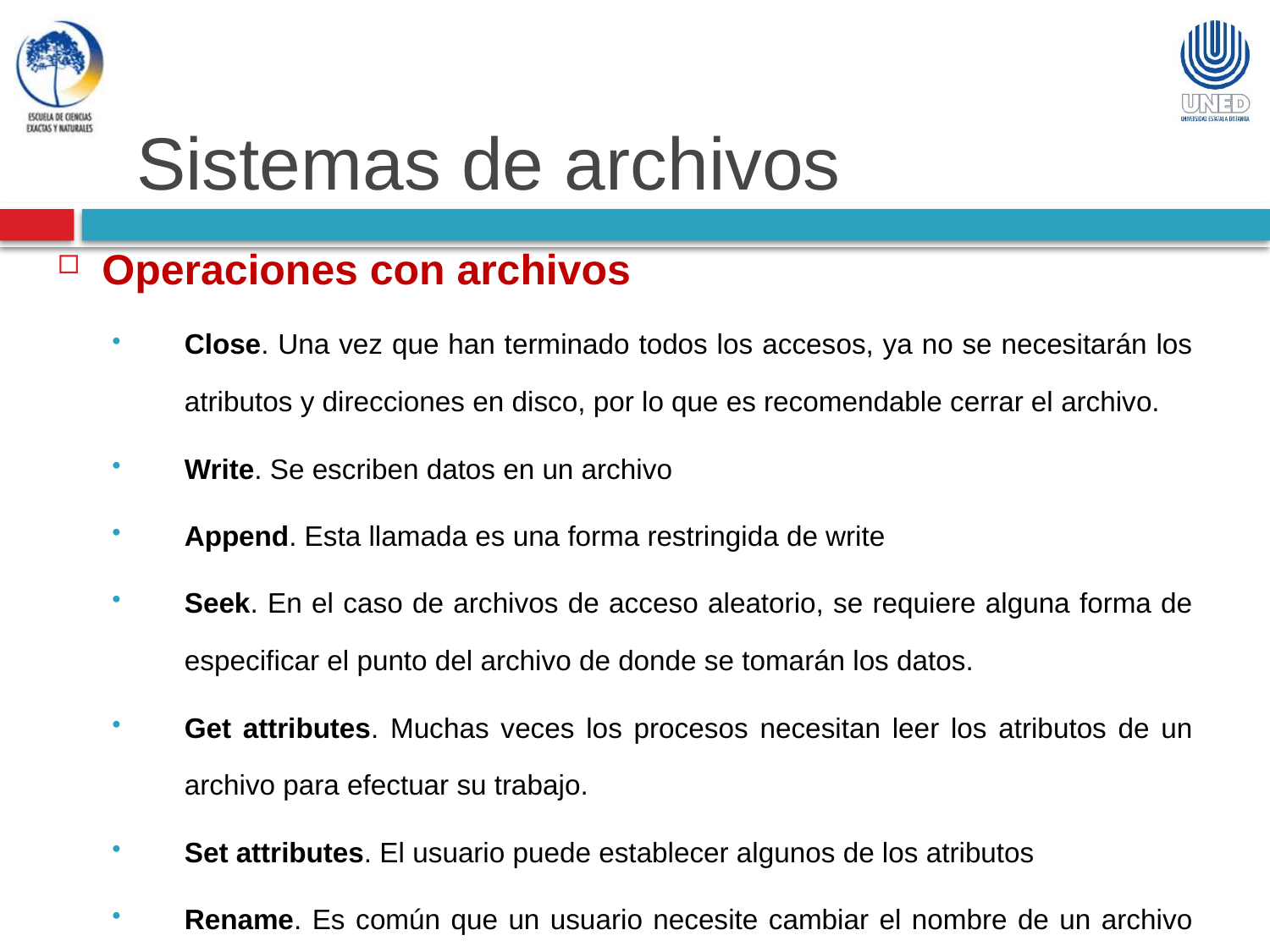

Sistemas de archivos
Operaciones con archivos
Close. Una vez que han terminado todos los accesos, ya no se necesitarán los atributos y direcciones en disco, por lo que es recomendable cerrar el archivo.
Write. Se escriben datos en un archivo
Append. Esta llamada es una forma restringida de write
Seek. En el caso de archivos de acceso aleatorio, se requiere alguna forma de especificar el punto del archivo de donde se tomarán los datos.
Get attributes. Muchas veces los procesos necesitan leer los atributos de un archivo para efectuar su trabajo.
Set attributes. El usuario puede establecer algunos de los atributos
Rename. Es común que un usuario necesite cambiar el nombre de un archivo existente.